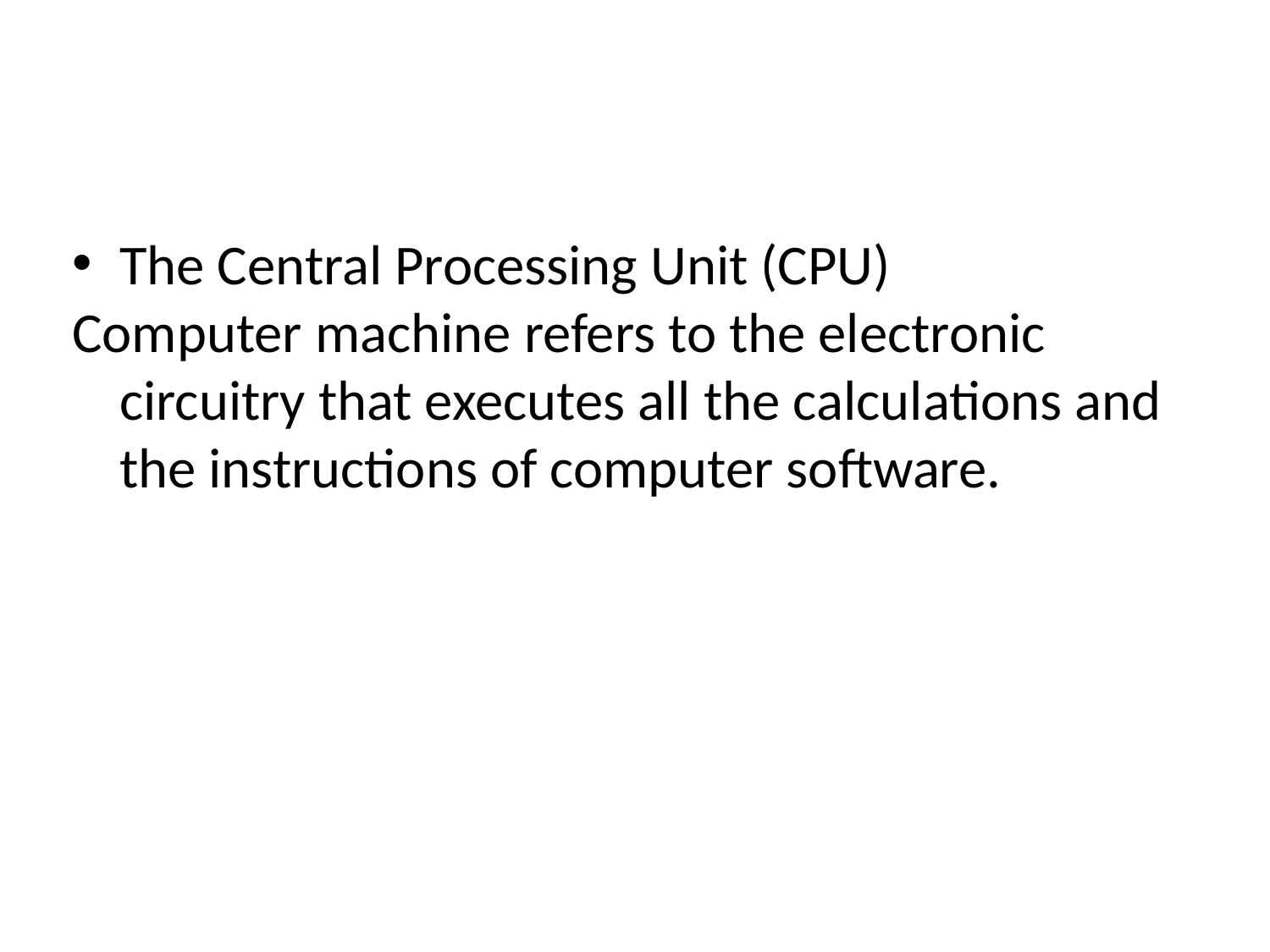

The Central Processing Unit (CPU)
Computer machine refers to the electronic circuitry that executes all the calculations and the instructions of computer software.